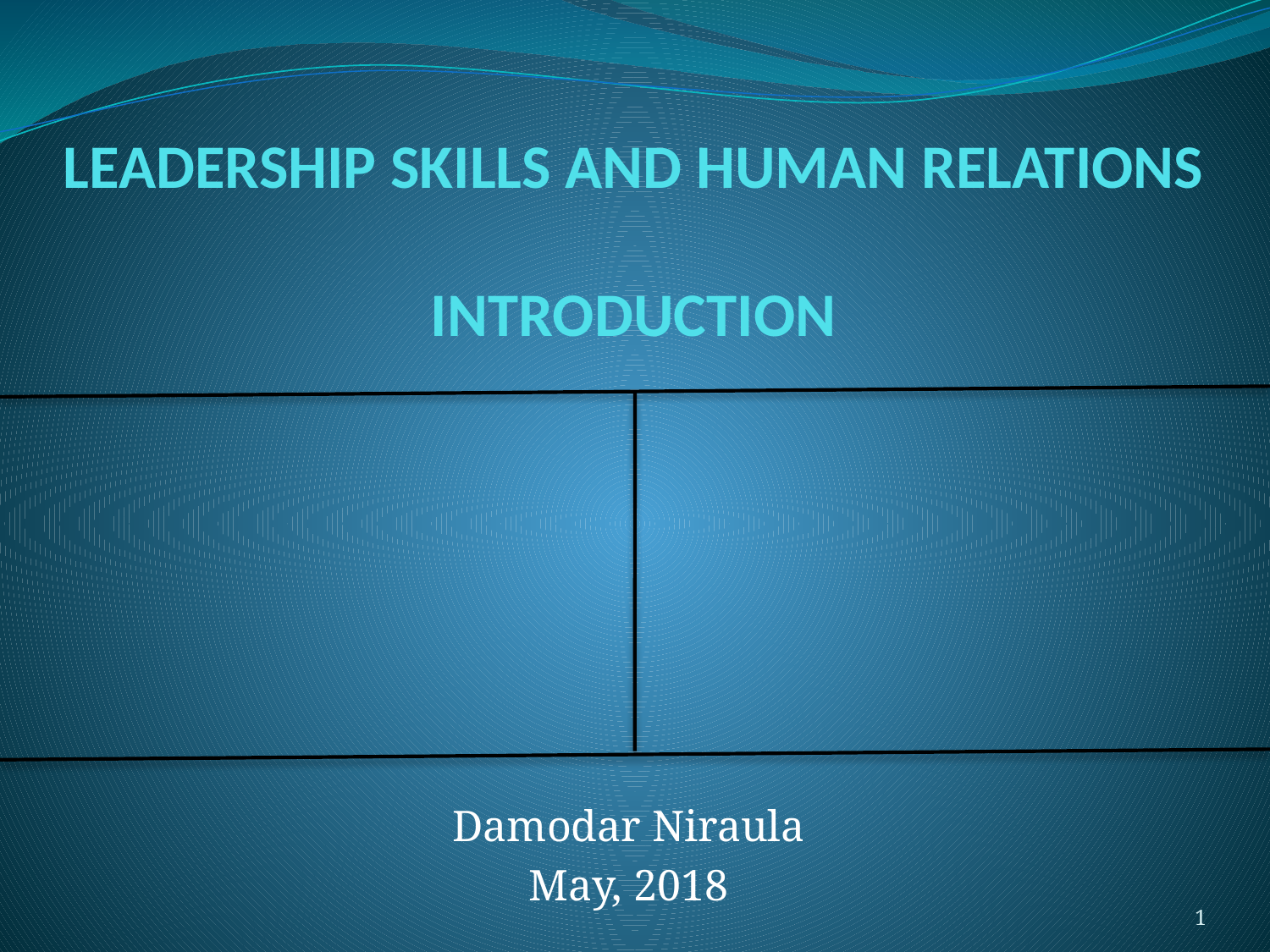

# LEADERSHIP SKILLS AND HUMAN RELATIONS INTRODUCTION
Damodar Niraula
May, 2018
1